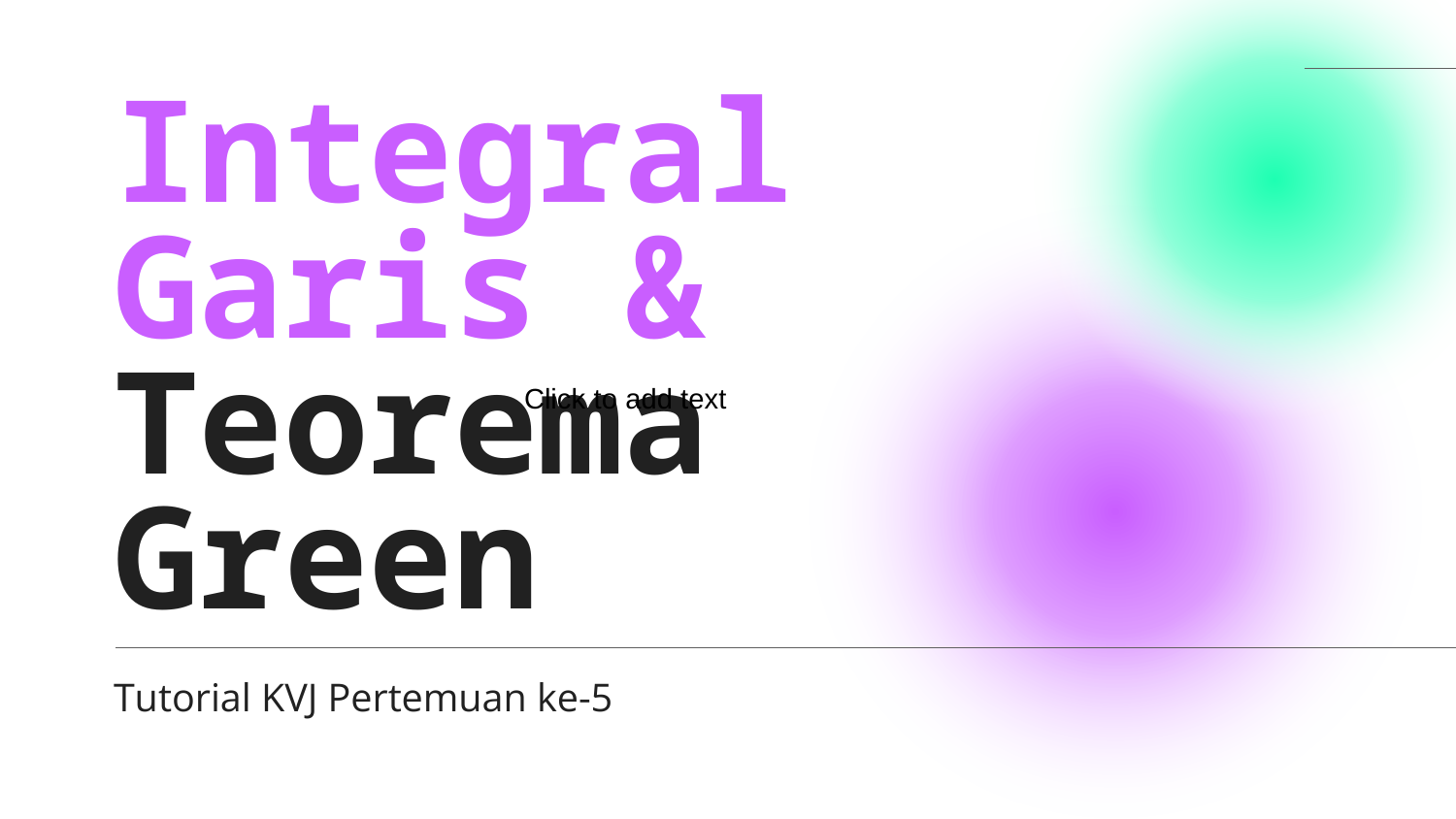

# Integral Garis &
Teorema Green
Click to add text
Tutorial KVJ Pertemuan ke-5